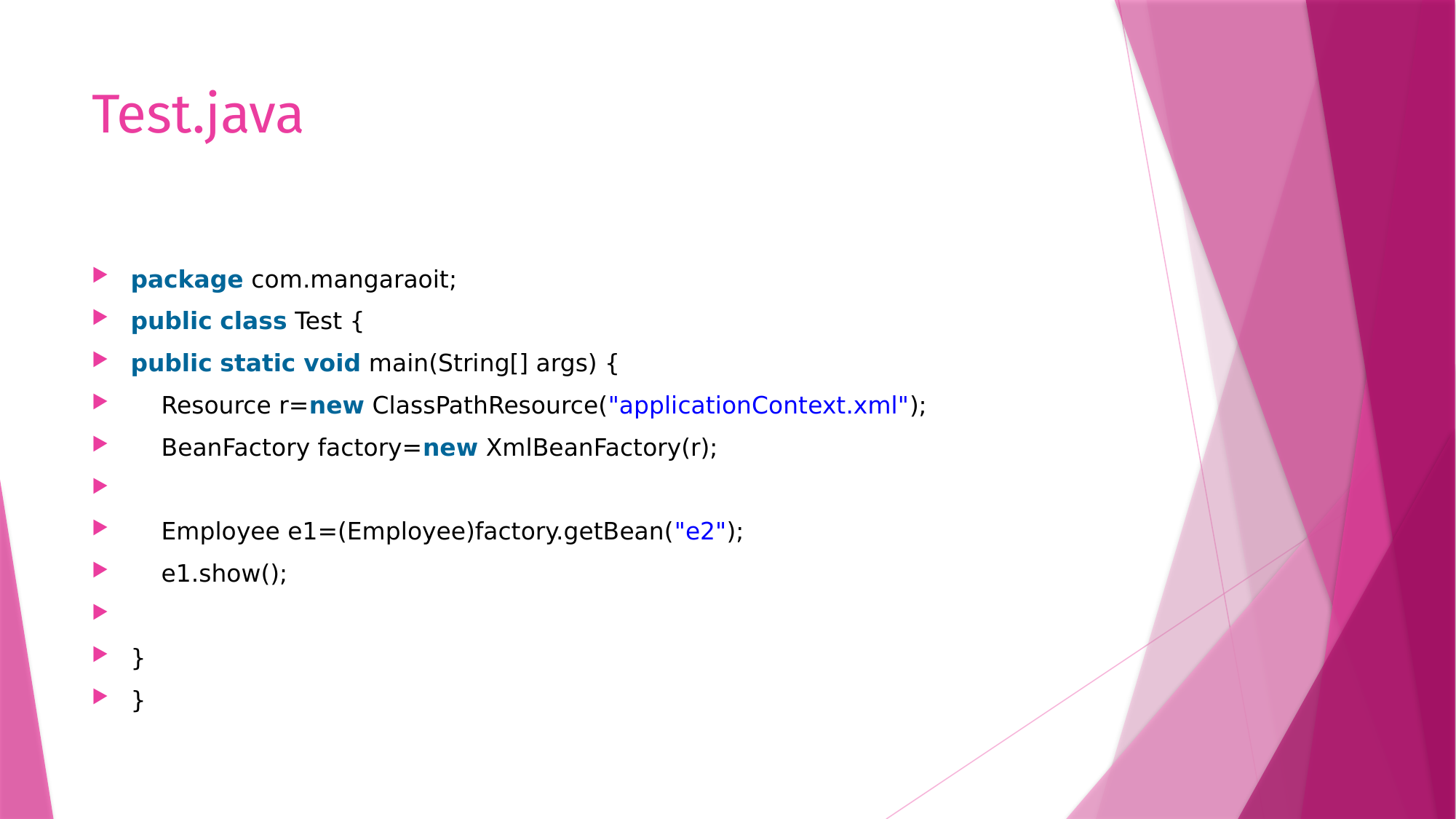

# Test.java
package com.mangaraoit;
public class Test {
public static void main(String[] args) {
    Resource r=new ClassPathResource("applicationContext.xml");
    BeanFactory factory=new XmlBeanFactory(r);

    Employee e1=(Employee)factory.getBean("e2");
    e1.show();

}
}